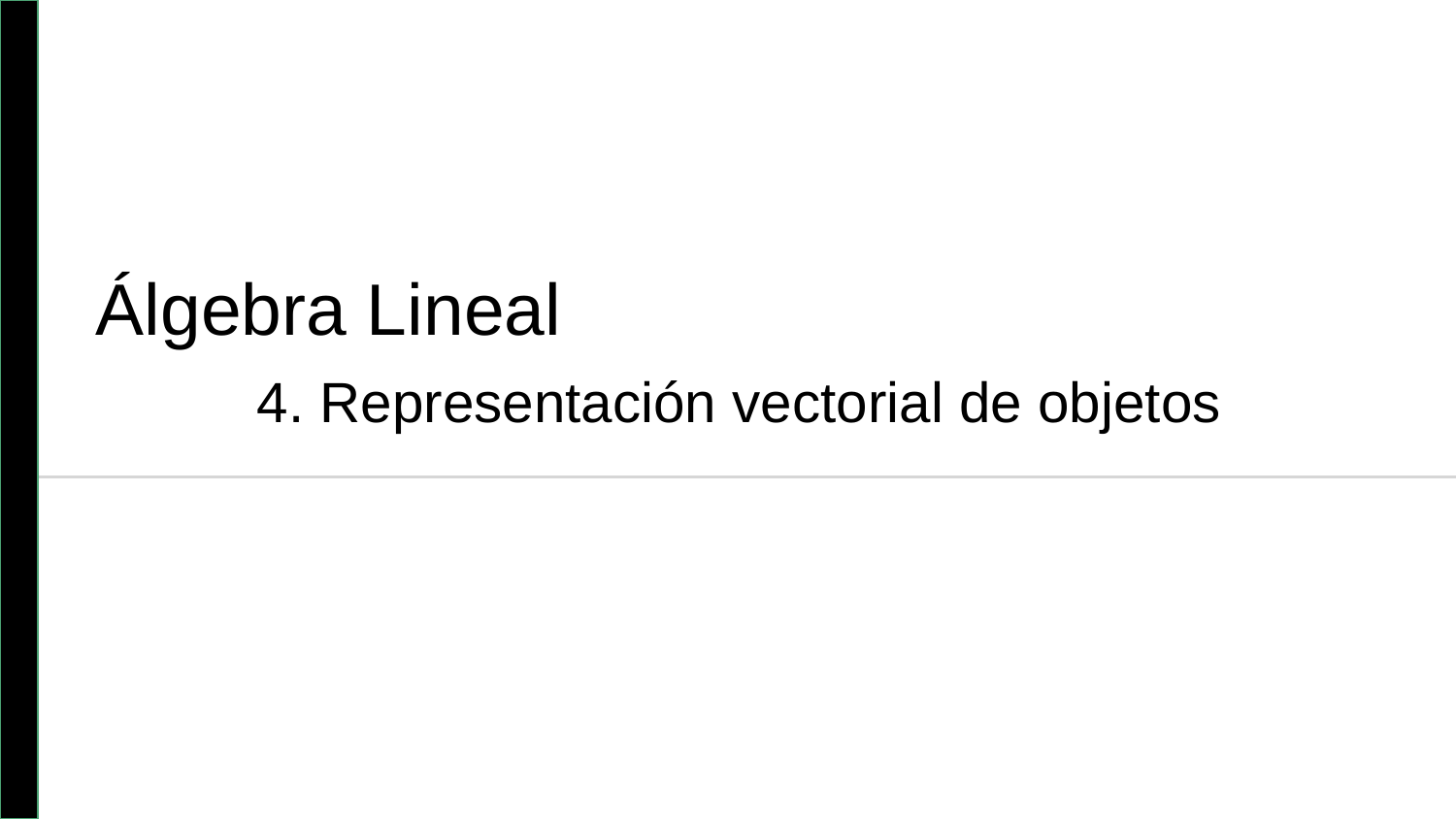

# Álgebra Lineal 4. Representación vectorial de objetos